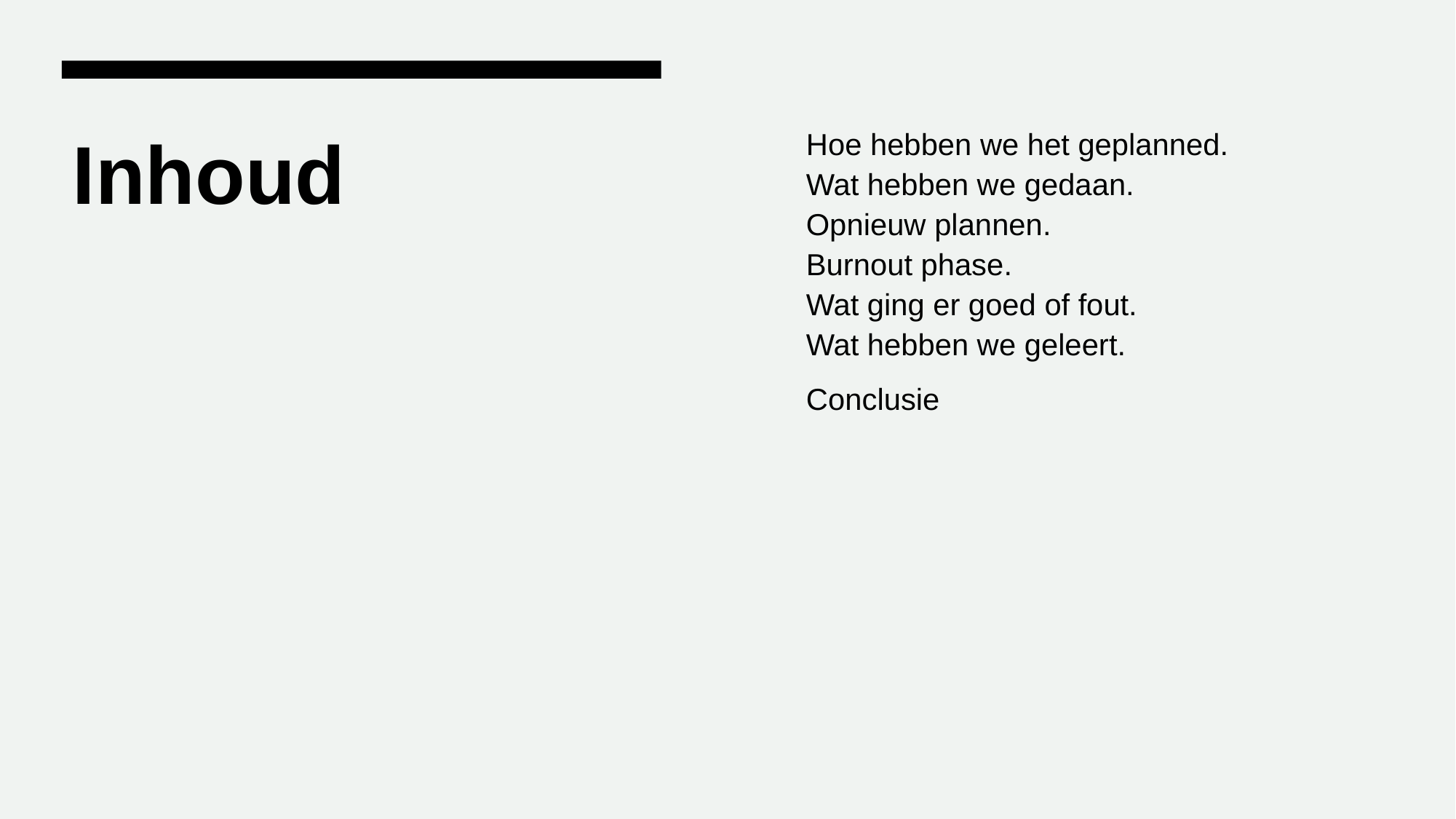

Hoe hebben we het geplanned.
Wat hebben we gedaan.
Opnieuw plannen.
Burnout phase.
Wat ging er goed of fout.
Wat hebben we geleert.
Conclusie
# Inhoud